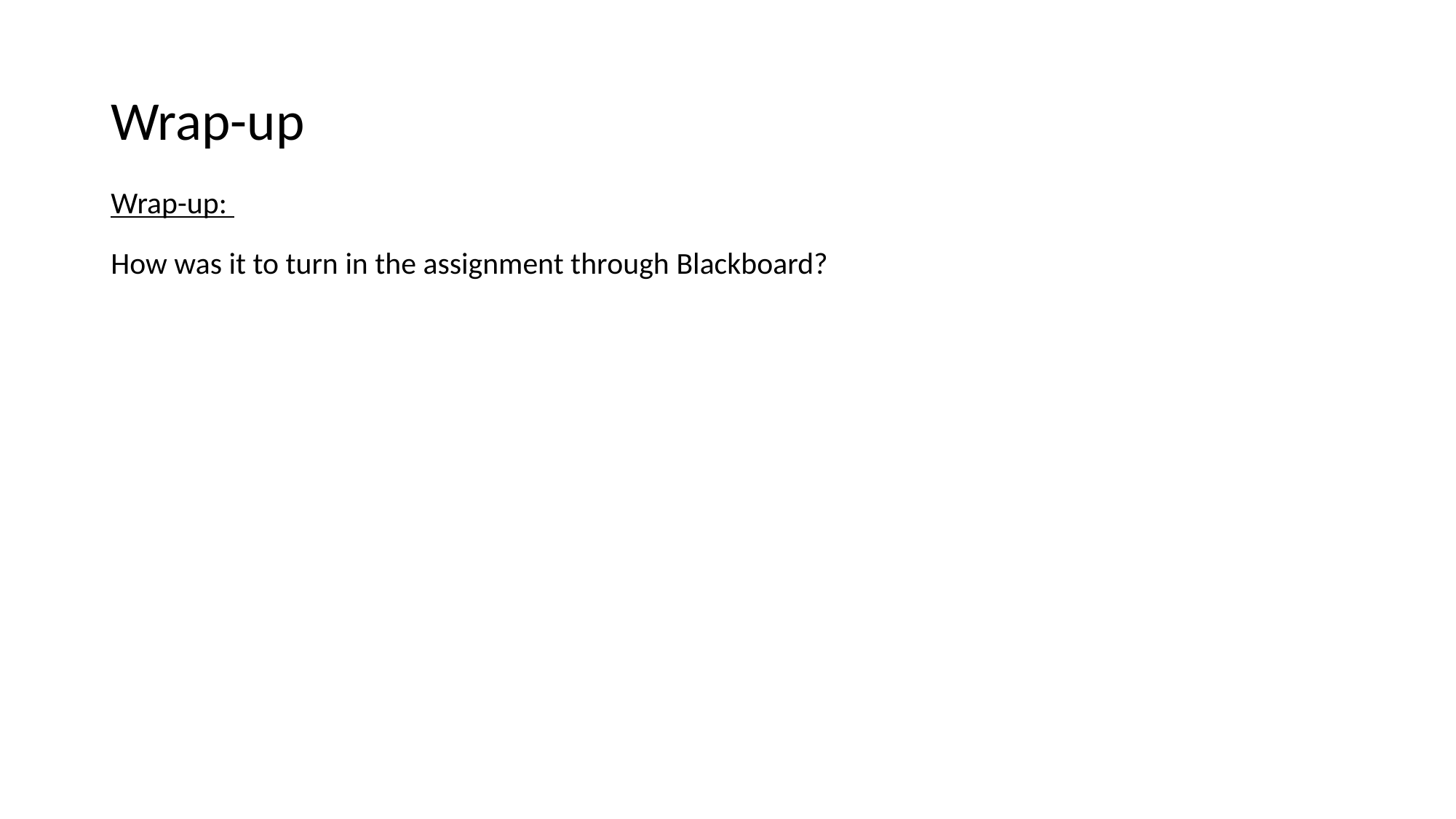

# Wrap-up
Wrap-up:
How was it to turn in the assignment through Blackboard?